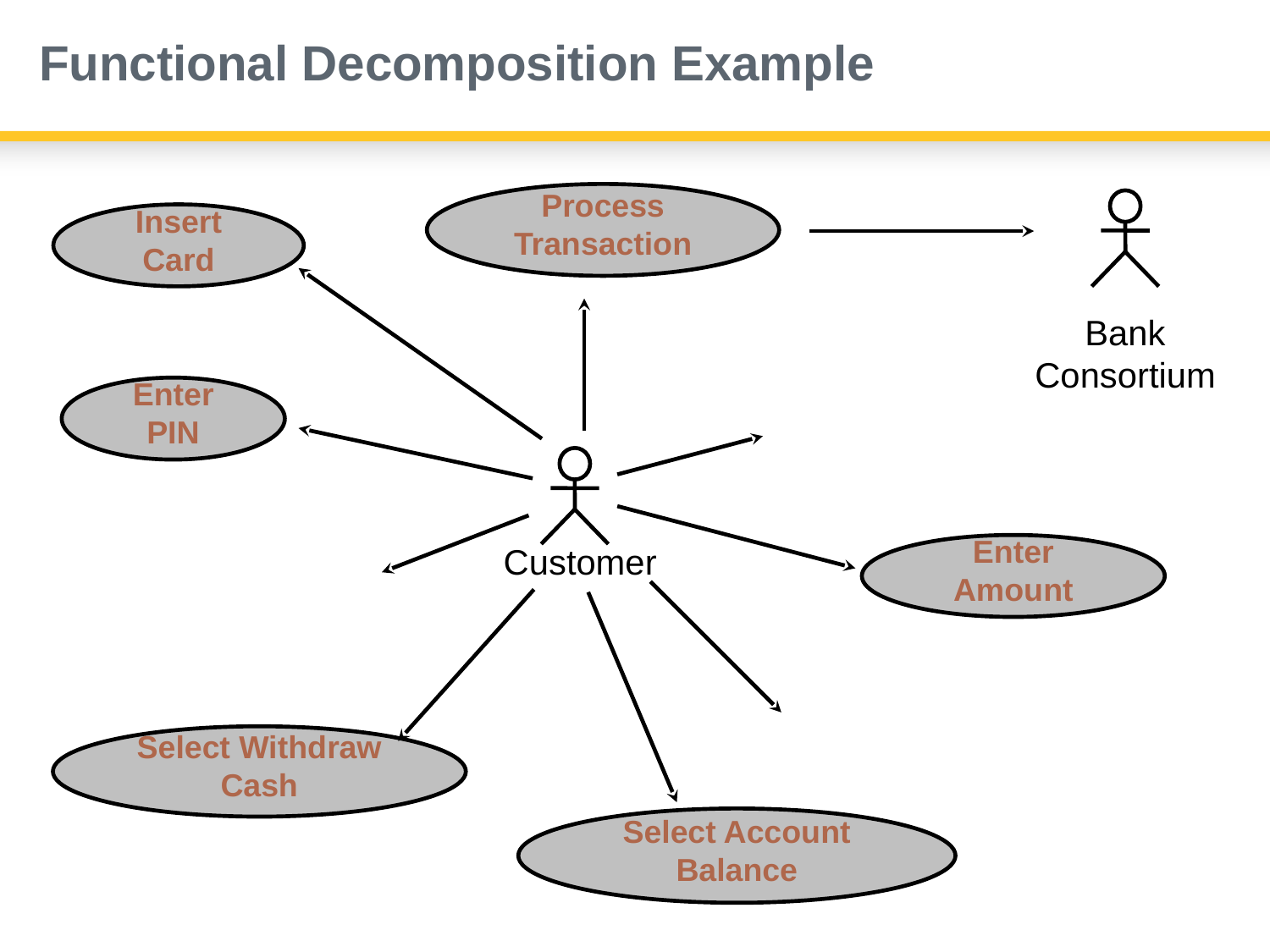

# Functional Decomposition Example
Process Transaction

Insert Card
Bank Consortium
Enter PIN

Customer
Enter Amount
Select Withdraw Cash
Select Account Balance